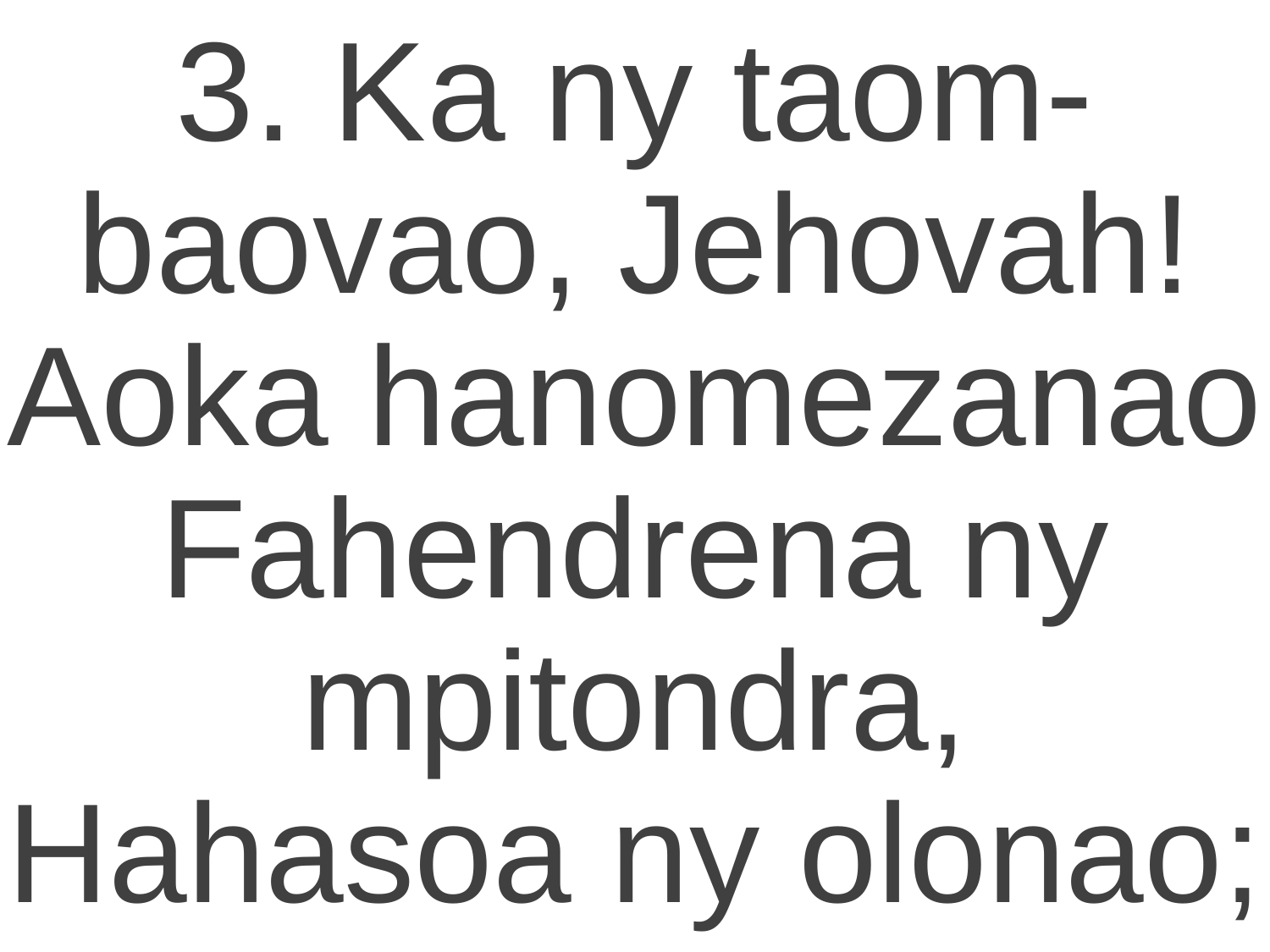

3. Ka ny taom-baovao, Jehovah!
Aoka hanomezanao
Fahendrena ny mpitondra,
Hahasoa ny olonao;